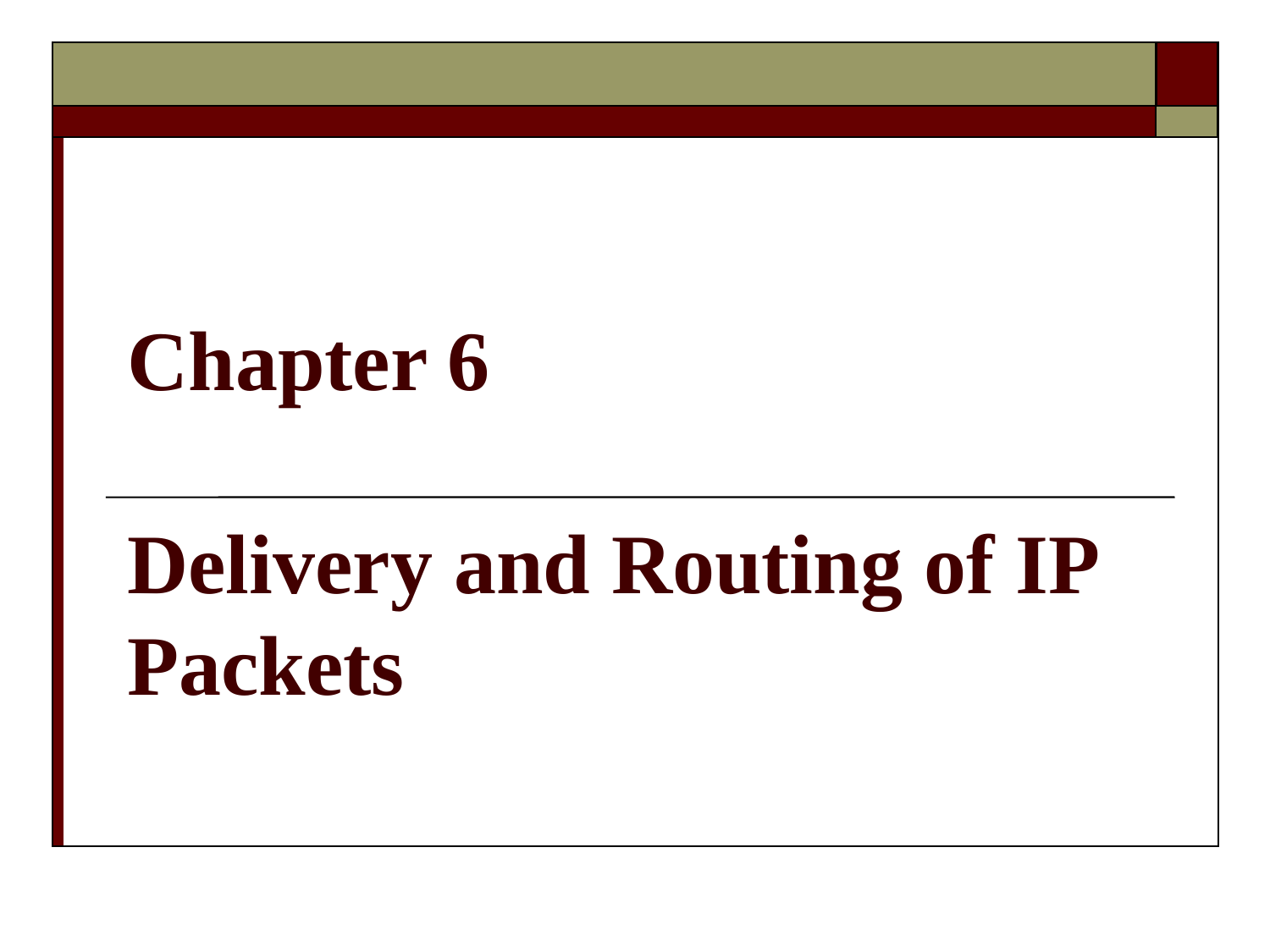

# Chapter 6 Delivery and Routing of IP Packets